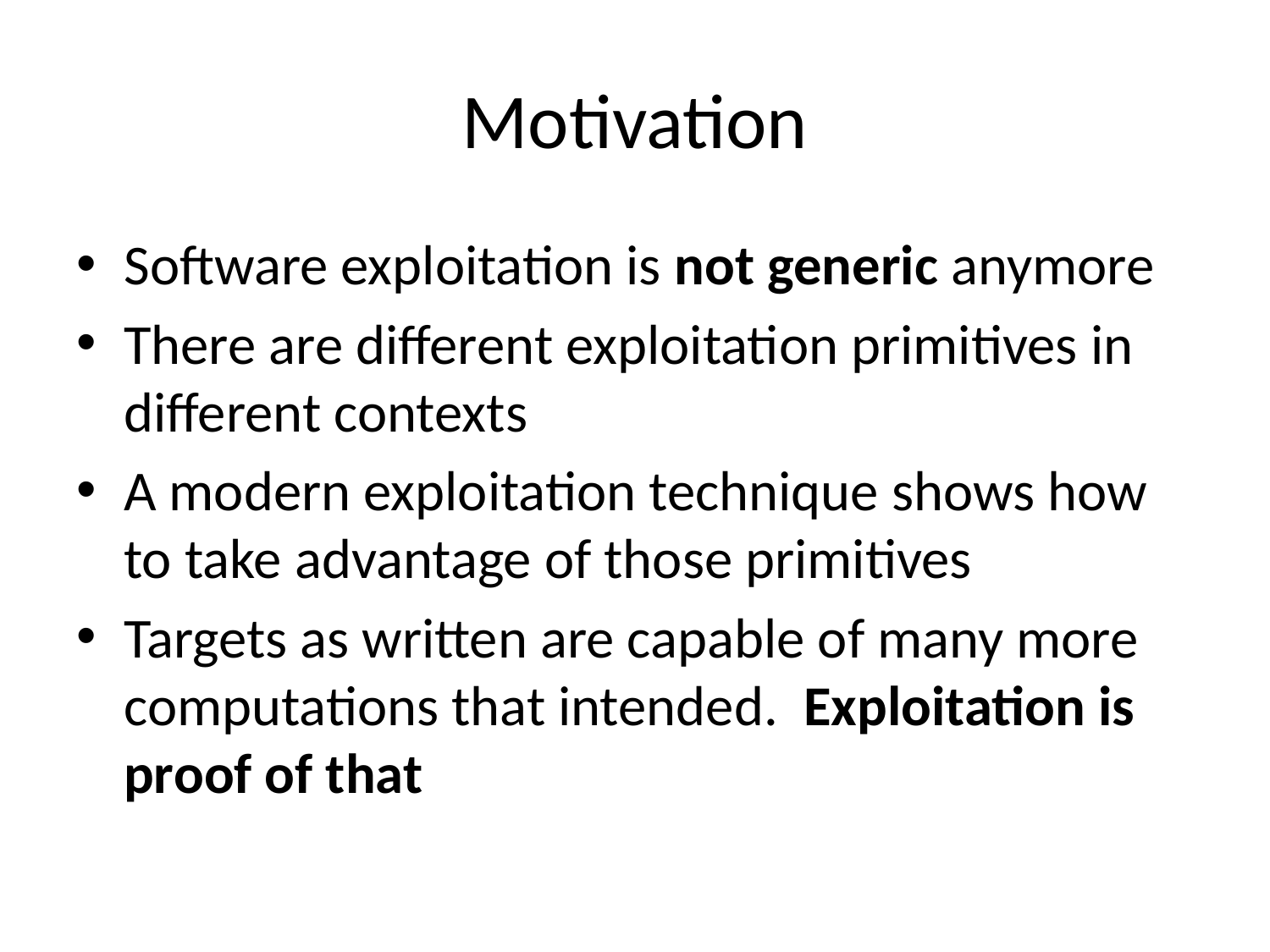

# Motivation
Software exploitation is not generic anymore
There are different exploitation primitives in different contexts
A modern exploitation technique shows how to take advantage of those primitives
Targets as written are capable of many more computations that intended.  Exploitation is proof of that